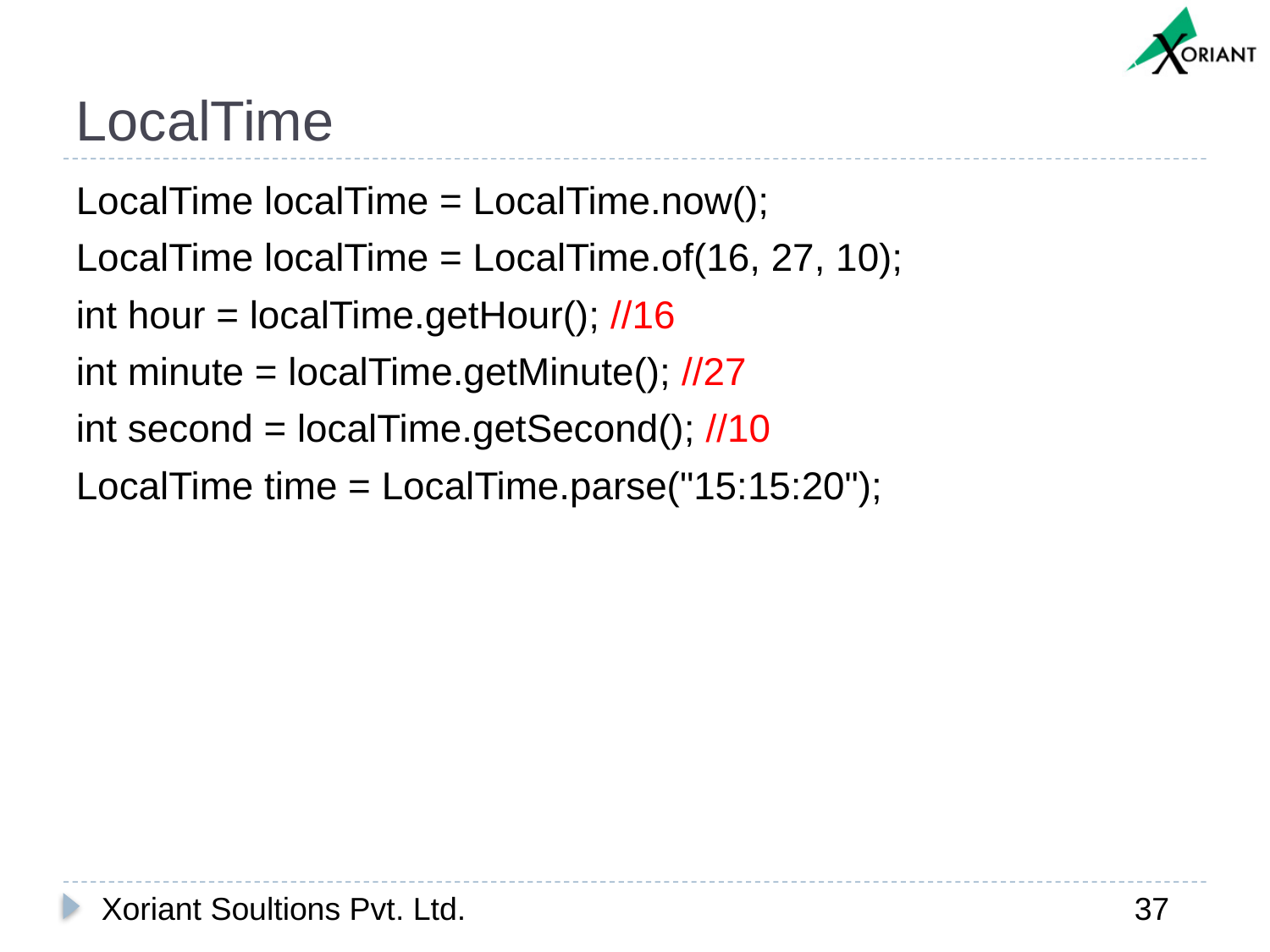

# LocalTime
LocalTime localTime = LocalTime.now();
LocalTime localTime = LocalTime.of(16, 27, 10);
int hour = localTime.getHour(); //16
int minute = localTime.getMinute(); //27
int second = localTime.getSecond(); //10
LocalTime time = LocalTime.parse("15:15:20");
Xoriant Soultions Pvt. Ltd.
37